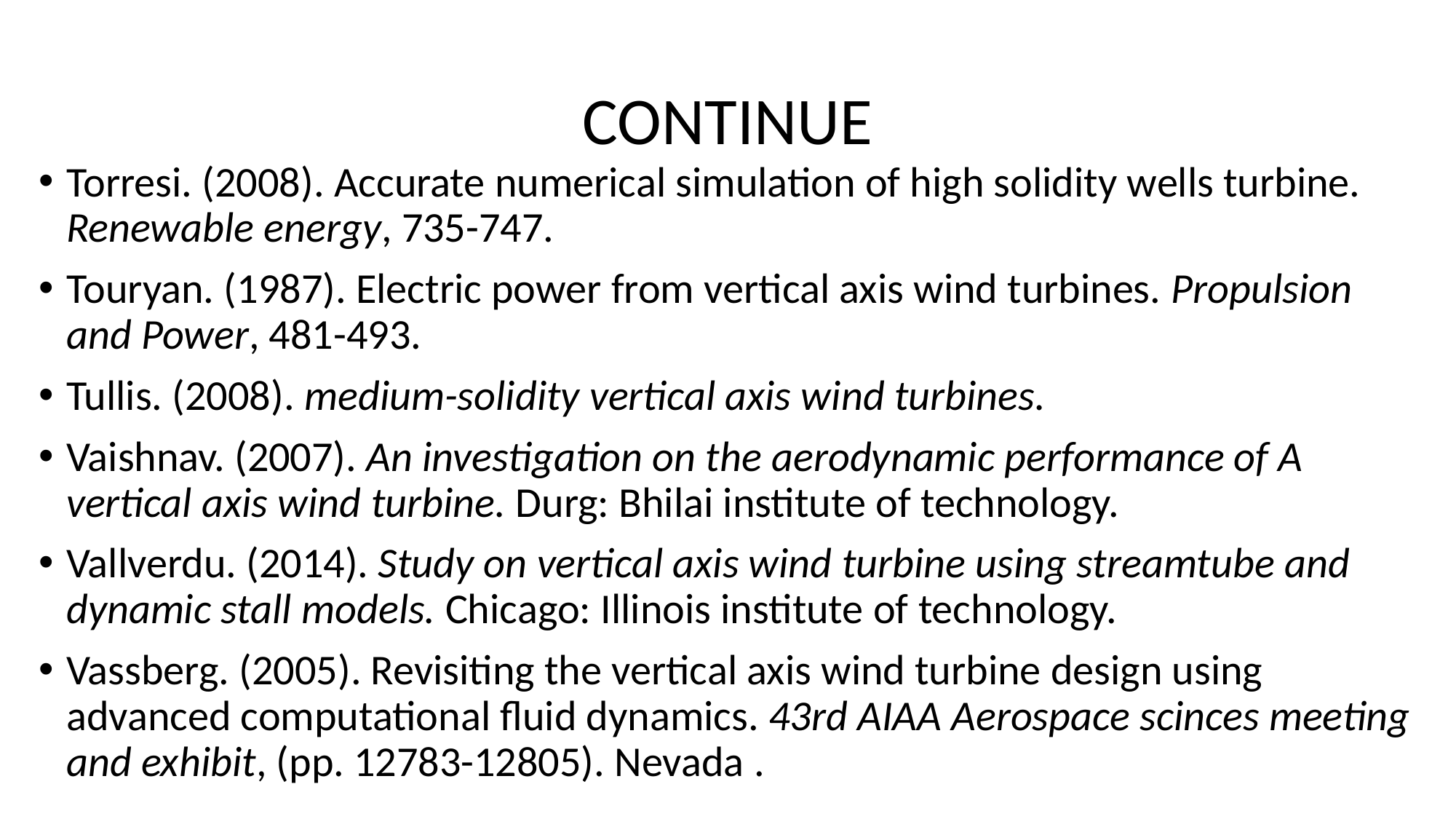

# CONTINUE
Torresi. (2008). Accurate numerical simulation of high solidity wells turbine. Renewable energy, 735-747.
Touryan. (1987). Electric power from vertical axis wind turbines. Propulsion and Power, 481-493.
Tullis. (2008). medium-solidity vertical axis wind turbines.
Vaishnav. (2007). An investigation on the aerodynamic performance of A vertical axis wind turbine. Durg: Bhilai institute of technology.
Vallverdu. (2014). Study on vertical axis wind turbine using streamtube and dynamic stall models. Chicago: Illinois institute of technology.
Vassberg. (2005). Revisiting the vertical axis wind turbine design using advanced computational fluid dynamics. 43rd AIAA Aerospace scinces meeting and exhibit, (pp. 12783-12805). Nevada .